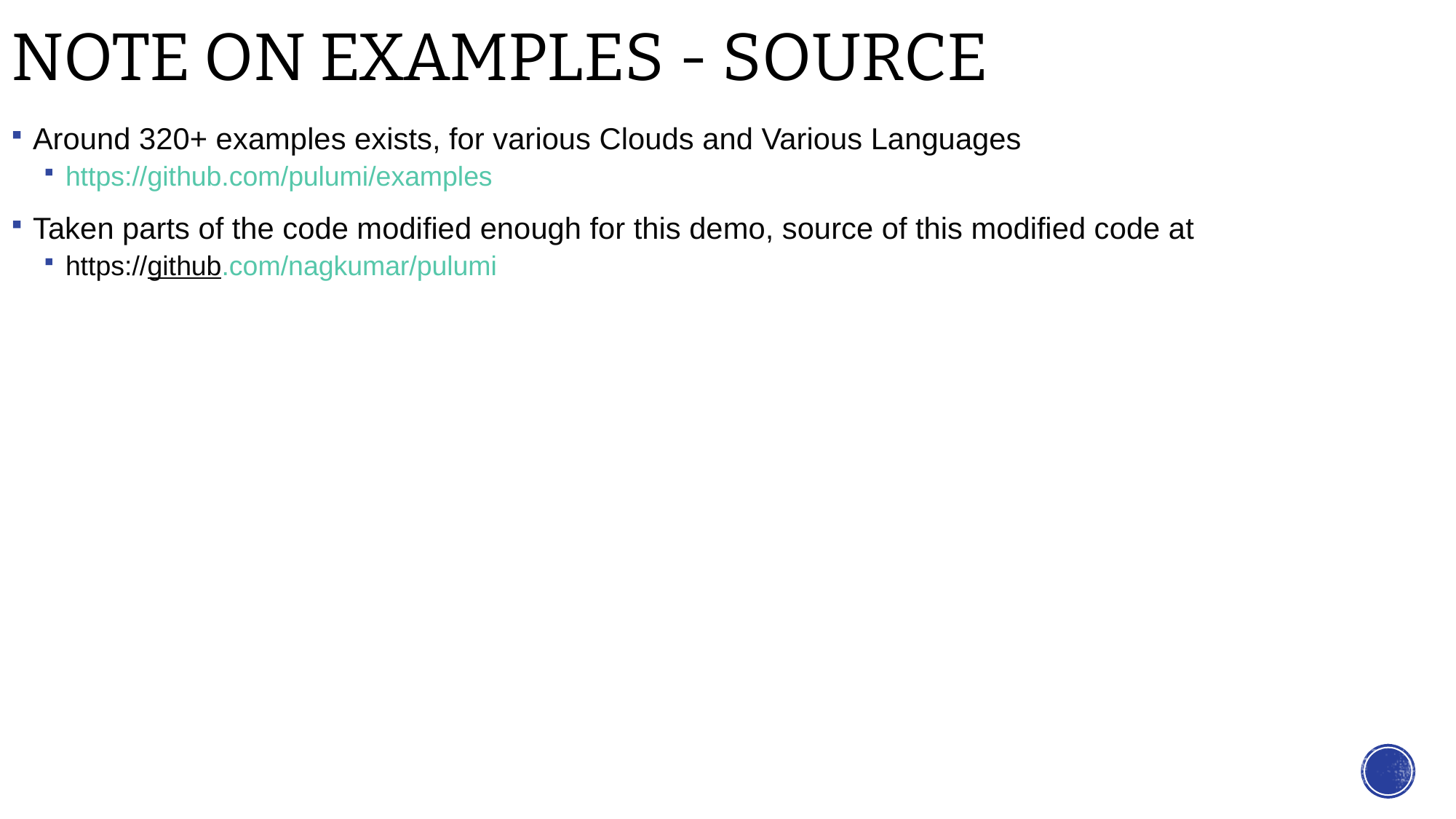

# Note on Examples - source
Around 320+ examples exists, for various Clouds and Various Languages
https://github.com/pulumi/examples
Taken parts of the code modified enough for this demo, source of this modified code at
https://github.com/nagkumar/pulumi